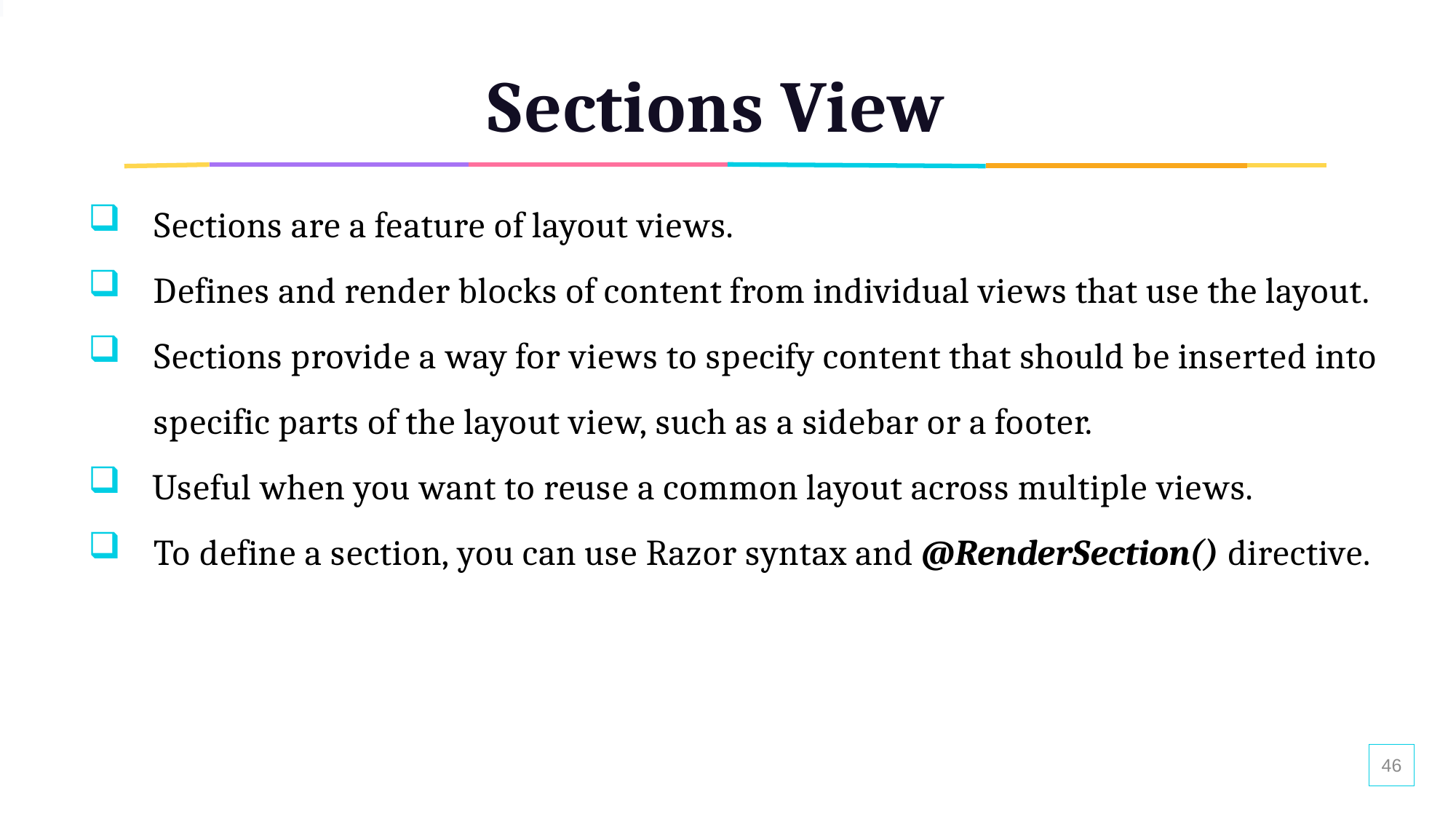

# Sections View
Sections are a feature of layout views.
Defines and render blocks of content from individual views that use the layout.
Sections provide a way for views to specify content that should be inserted into specific parts of the layout view, such as a sidebar or a footer.
Useful when you want to reuse a common layout across multiple views.
To define a section, you can use Razor syntax and @RenderSection() directive.
46